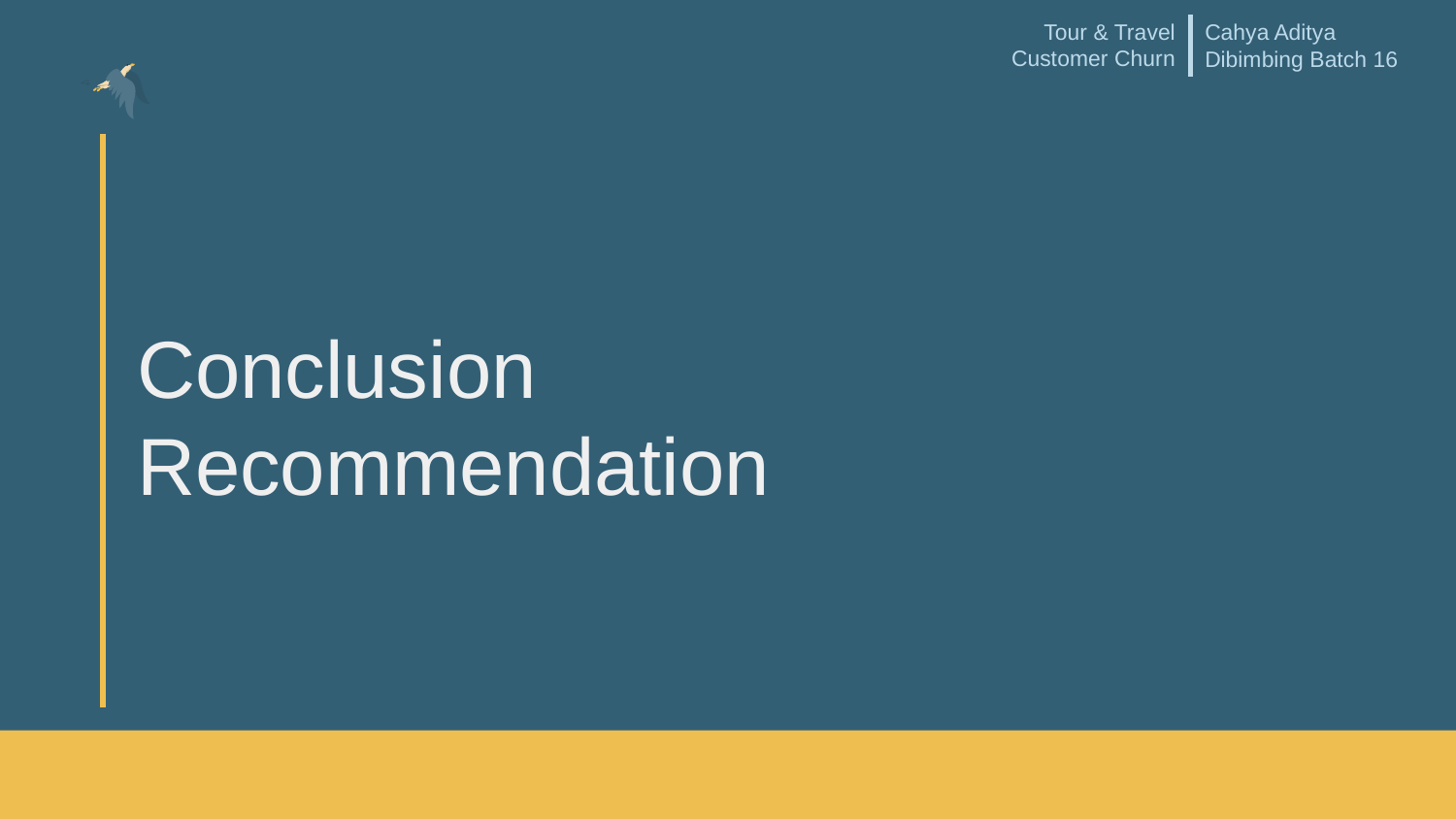

Tour & Travel
Customer Churn
Cahya Aditya
Dibimbing Batch 16

# Conclusion Recommendation